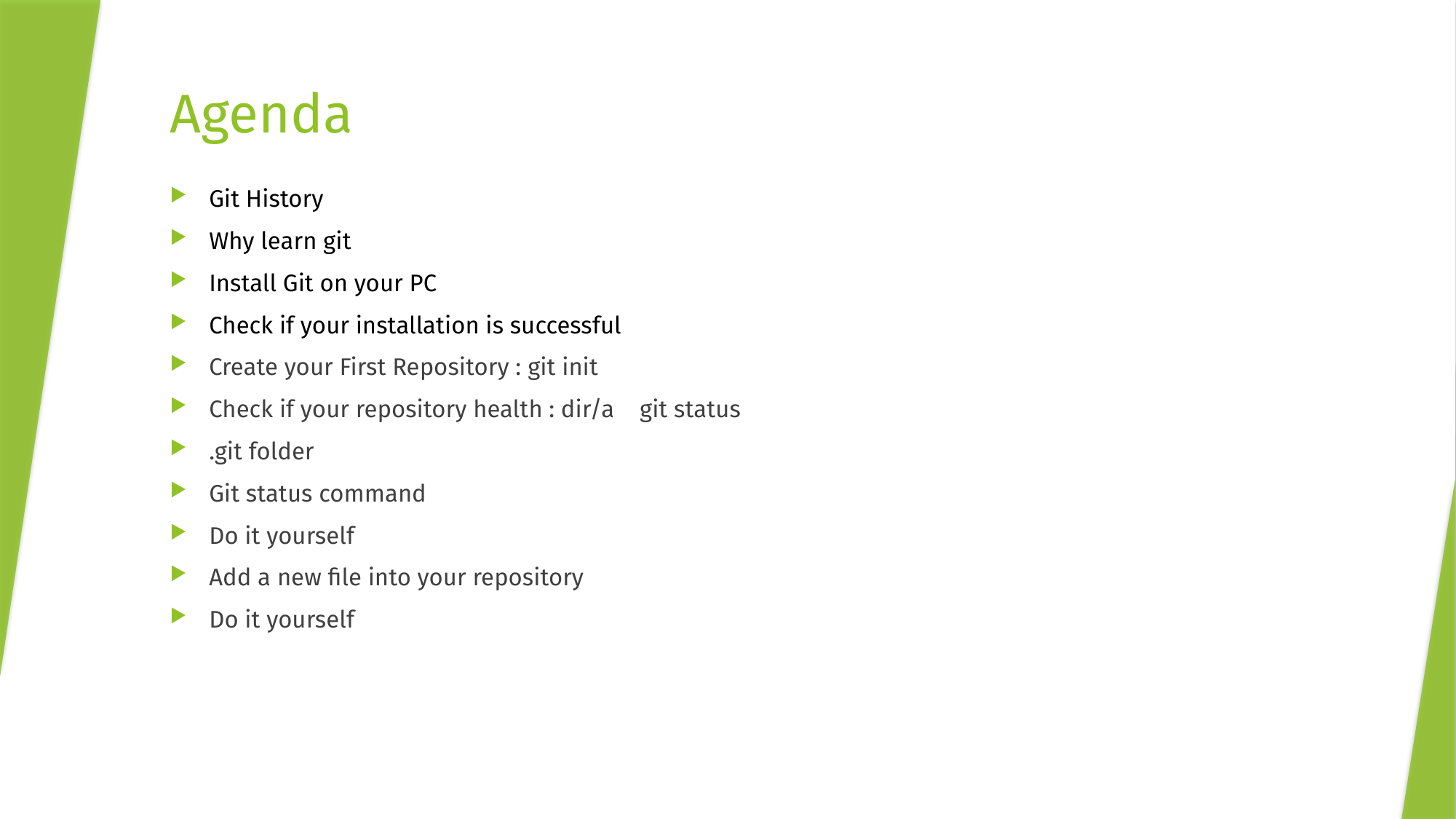

# Agenda
Git History
Why learn git
Install Git on your PC
Check if your installation is successful
Create your First Repository : git init
Check if your repository health : dir/a    git status
.git folder
Git status command
Do it yourself
Add a new file into your repository
Do it yourself